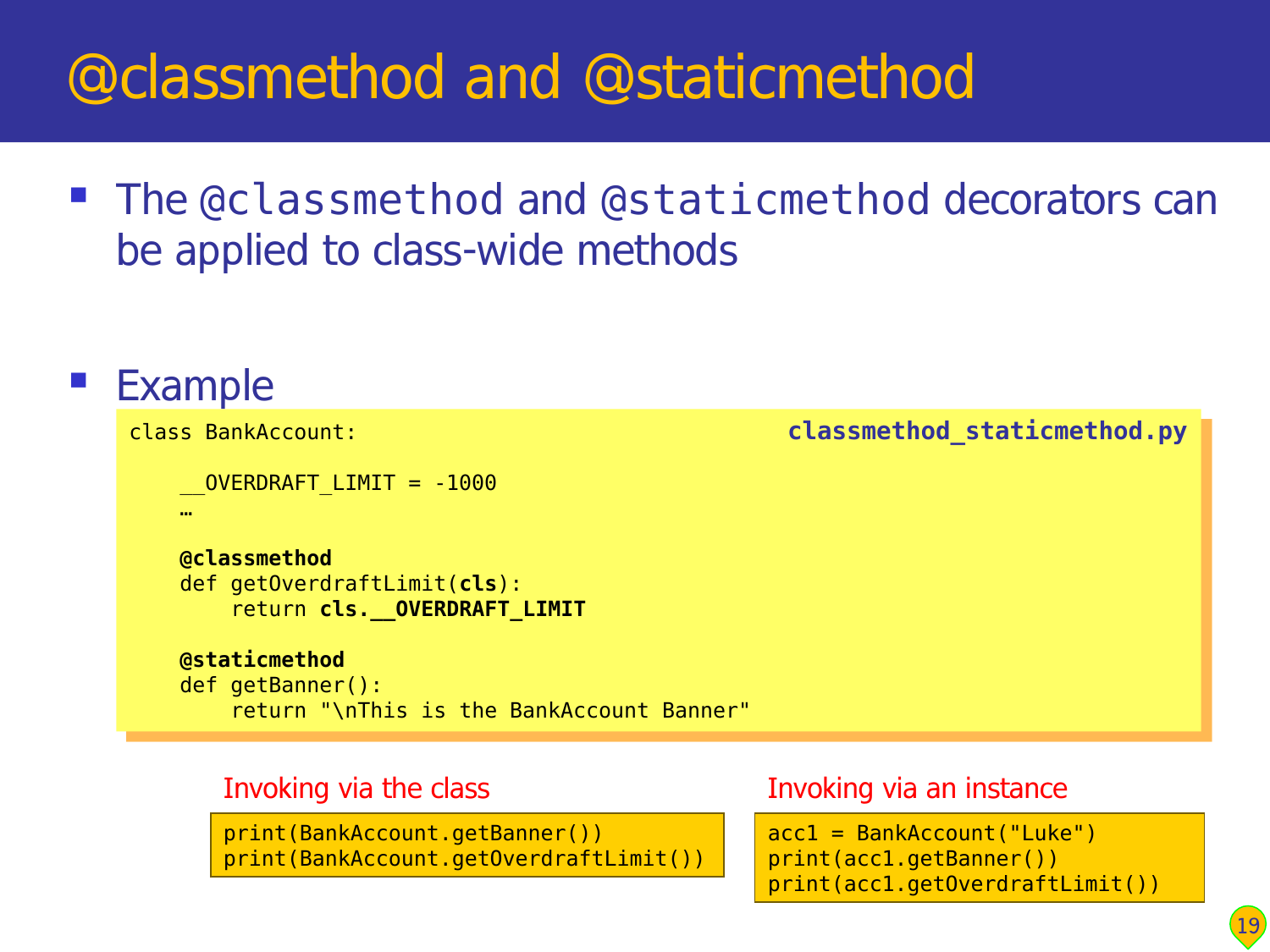

# @classmethod and @staticmethod
The @classmethod and @staticmethod decorators can be applied to class-wide methods

Example
class BankAccount:

    __OVERDRAFT_LIMIT = -1000
    …

    @classmethod
    def getOverdraftLimit(cls):
        return cls.__OVERDRAFT_LIMIT

    @staticmethod
    def getBanner():
        return "\nThis is the BankAccount Banner"
classmethod_staticmethod.py
Invoking via the class
Invoking via an instance
print(BankAccount.getBanner())
print(BankAccount.getOverdraftLimit())
acc1 = BankAccount("Luke")
print(acc1.getBanner())
print(acc1.getOverdraftLimit())
19